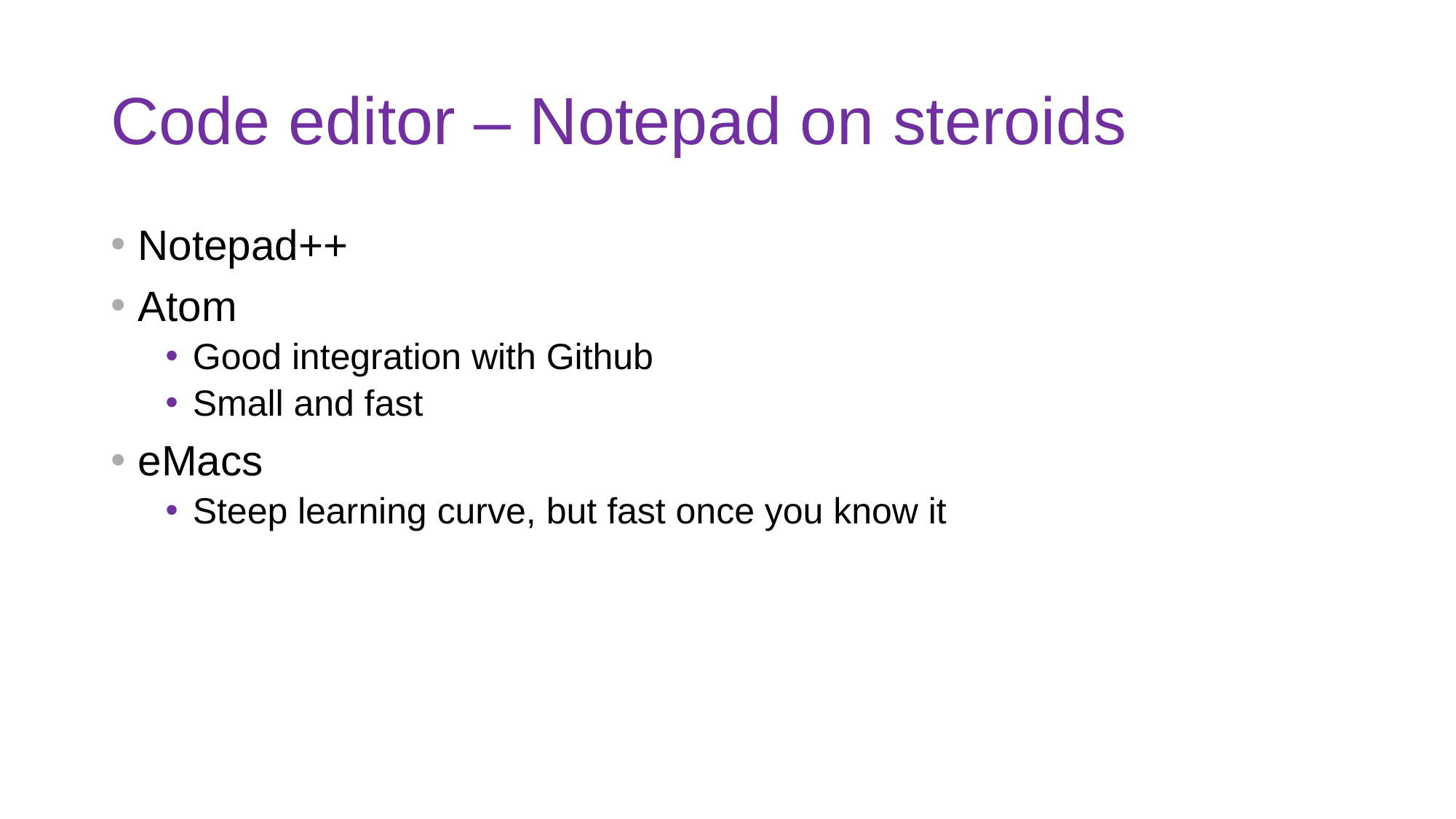

# Code editor – Notepad on steroids
Notepad++
Atom
Good integration with Github
Small and fast
eMacs
Steep learning curve, but fast once you know it